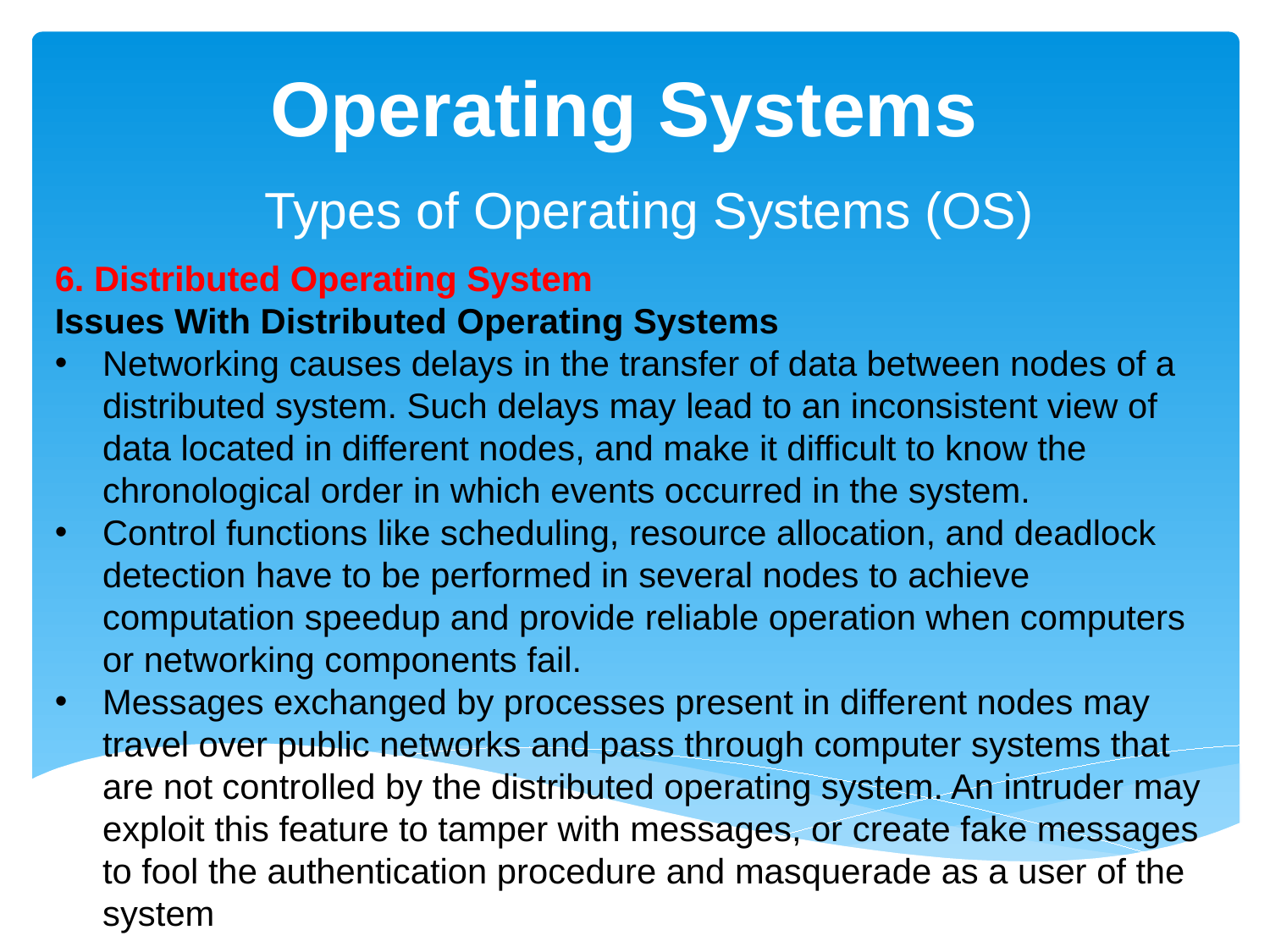

# Operating Systems
  Types of Operating Systems (OS)

6. Distributed Operating System
Issues With Distributed Operating Systems
Networking causes delays in the transfer of data between nodes of a distributed system. Such delays may lead to an inconsistent view of data located in different nodes, and make it difficult to know the chronological order in which events occurred in the system.
Control functions like scheduling, resource allocation, and deadlock detection have to be performed in several nodes to achieve computation speedup and provide reliable operation when computers or networking components fail.
Messages exchanged by processes present in different nodes may travel over public networks and pass through computer systems that are not controlled by the distributed operating system. An intruder may exploit this feature to tamper with messages, or create fake messages to fool the authentication procedure and masquerade as a user of the system